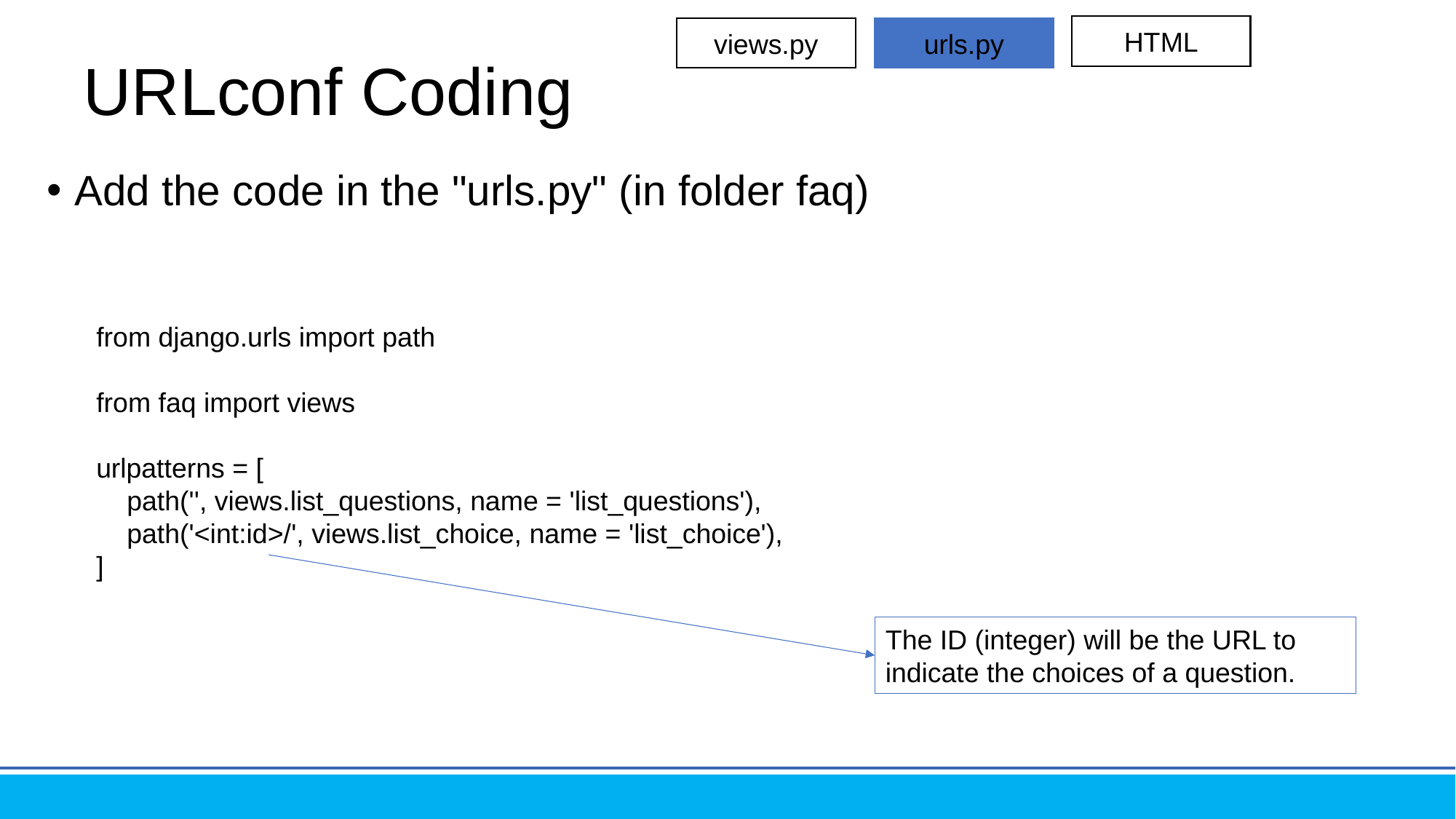

HTML
views.py
urls.py
# URLconf Coding
Add the code in the "urls.py" (in folder faq)
from django.urls import path

from faq import views

urlpatterns = [
    path('', views.list_questions, name = 'list_questions'),
    path('<int:id>/', views.list_choice, name = 'list_choice'),
]
The ID (integer) will be the URL to indicate the choices of a question.